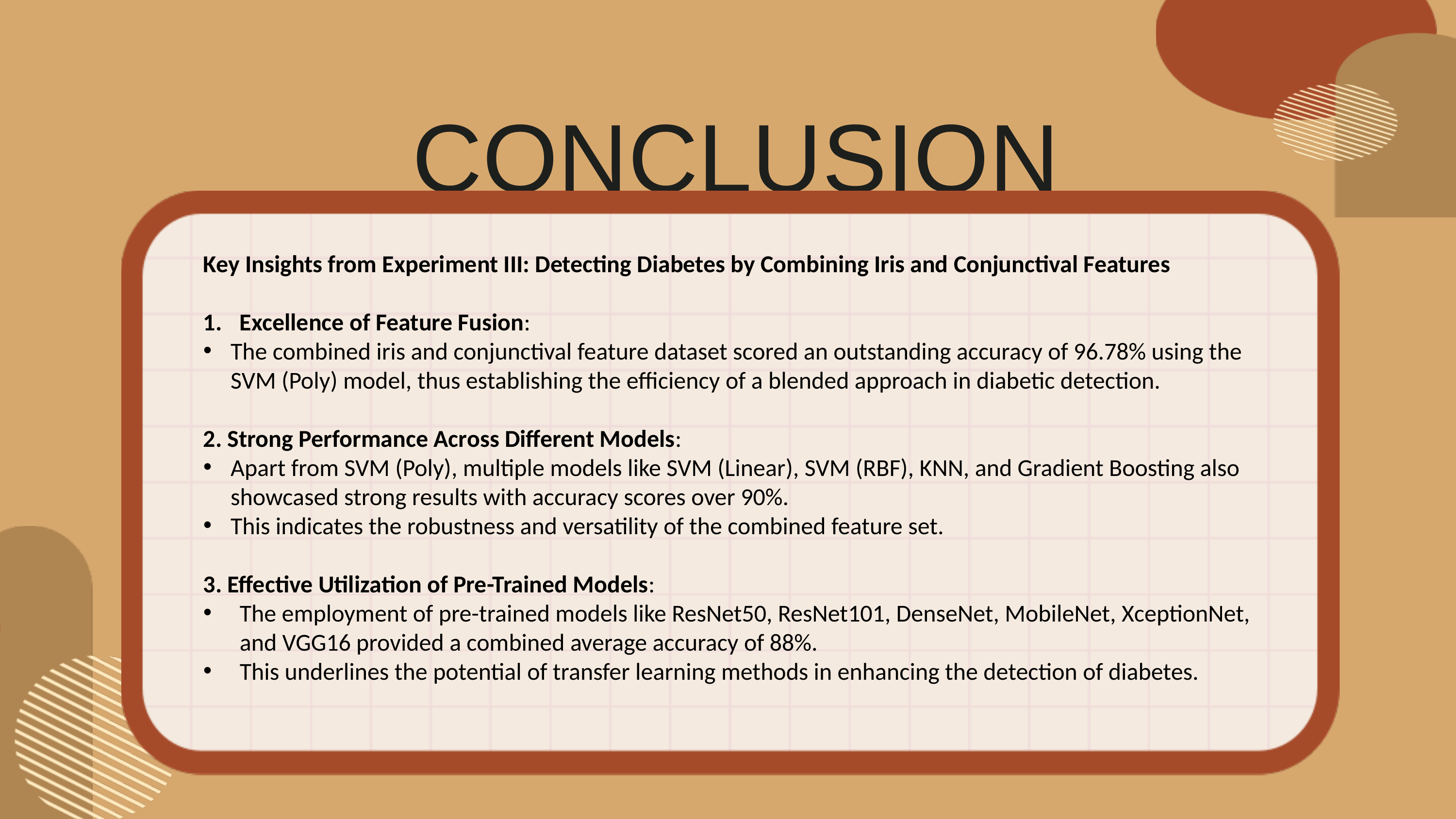

CONCLUSION

Key Insights from Experiment III: Detecting Diabetes by Combining Iris and Conjunctival Features

Excellence of Feature Fusion:
The combined iris and conjunctival feature dataset scored an outstanding accuracy of 96.78% using the SVM (Poly) model, thus establishing the efficiency of a blended approach in diabetic detection.

2. Strong Performance Across Different Models:
Apart from SVM (Poly), multiple models like SVM (Linear), SVM (RBF), KNN, and Gradient Boosting also showcased strong results with accuracy scores over 90%.
This indicates the robustness and versatility of the combined feature set.

3. Effective Utilization of Pre-Trained Models:
The employment of pre-trained models like ResNet50, ResNet101, DenseNet, MobileNet, XceptionNet, and VGG16 provided a combined average accuracy of 88%.
This underlines the potential of transfer learning methods in enhancing the detection of diabetes.